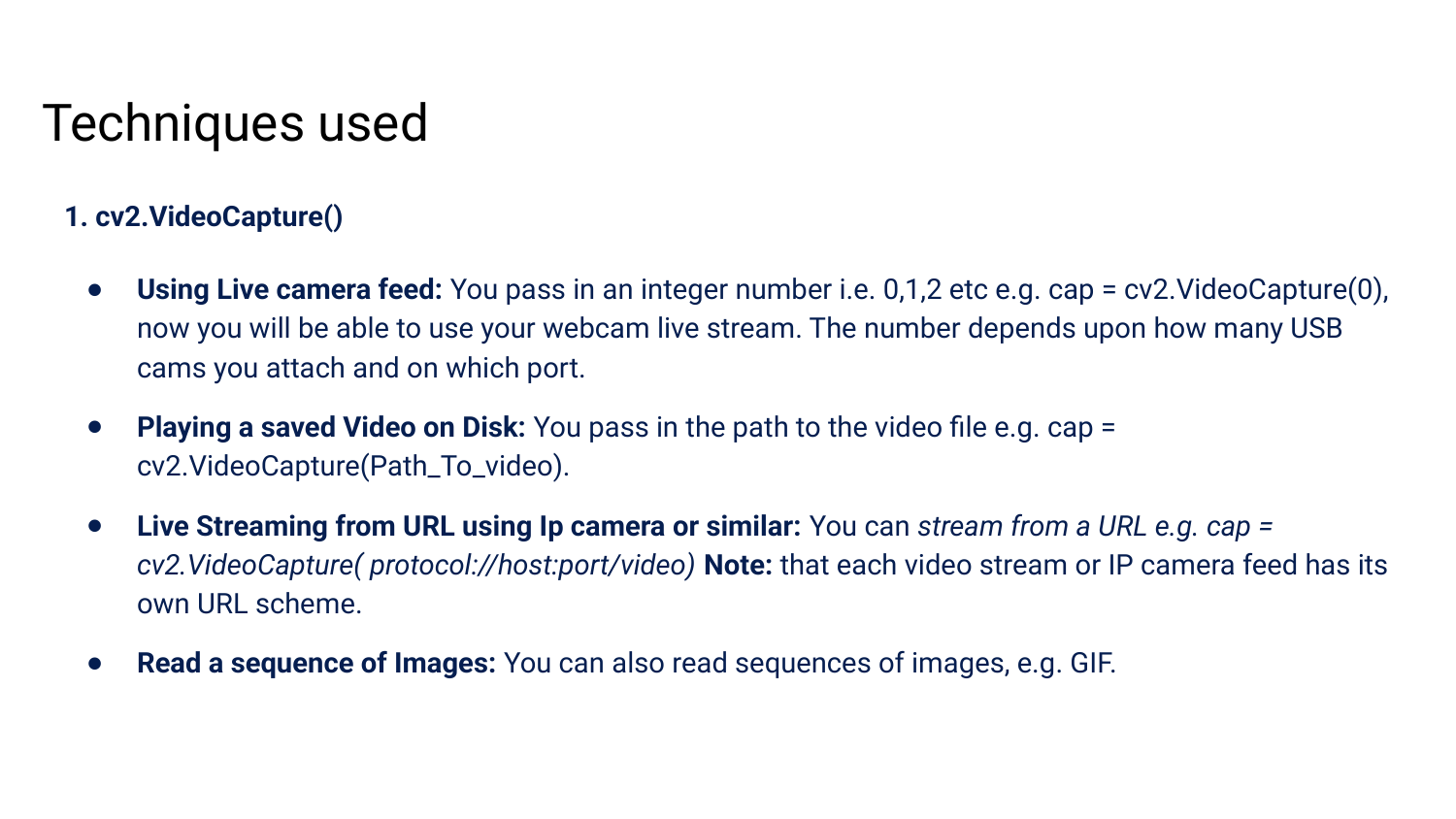

# Techniques used
1. cv2.VideoCapture()

Using Live camera feed: You pass in an integer number i.e. 0,1,2 etc e.g. cap = cv2.VideoCapture(0), now you will be able to use your webcam live stream. The number depends upon how many USB cams you attach and on which port.
Playing a saved Video on Disk: You pass in the path to the video file e.g. cap = cv2.VideoCapture(Path_To_video).
Live Streaming from URL using Ip camera or similar: You can stream from a URL e.g. cap = cv2.VideoCapture( protocol://host:port/video) Note: that each video stream or IP camera feed has its own URL scheme.
Read a sequence of Images: You can also read sequences of images, e.g. GIF.